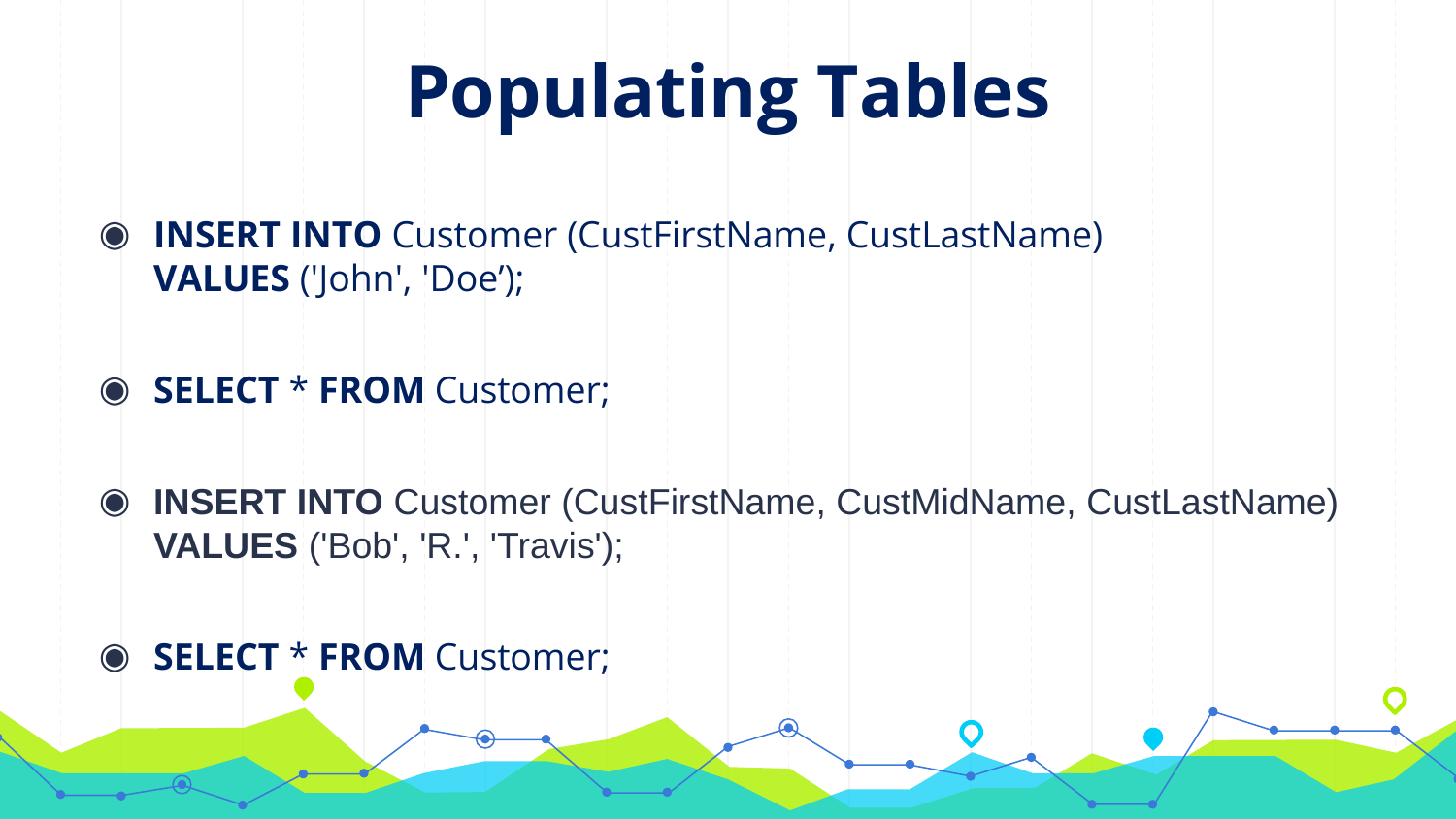

# Populating Tables
INSERT INTO Customer (CustFirstName, CustLastName)
VALUES ('John', 'Doe’);

SELECT * FROM Customer;

INSERT INTO Customer (CustFirstName, CustMidName, CustLastName)
VALUES ('Bob', 'R.', 'Travis');

SELECT * FROM Customer;